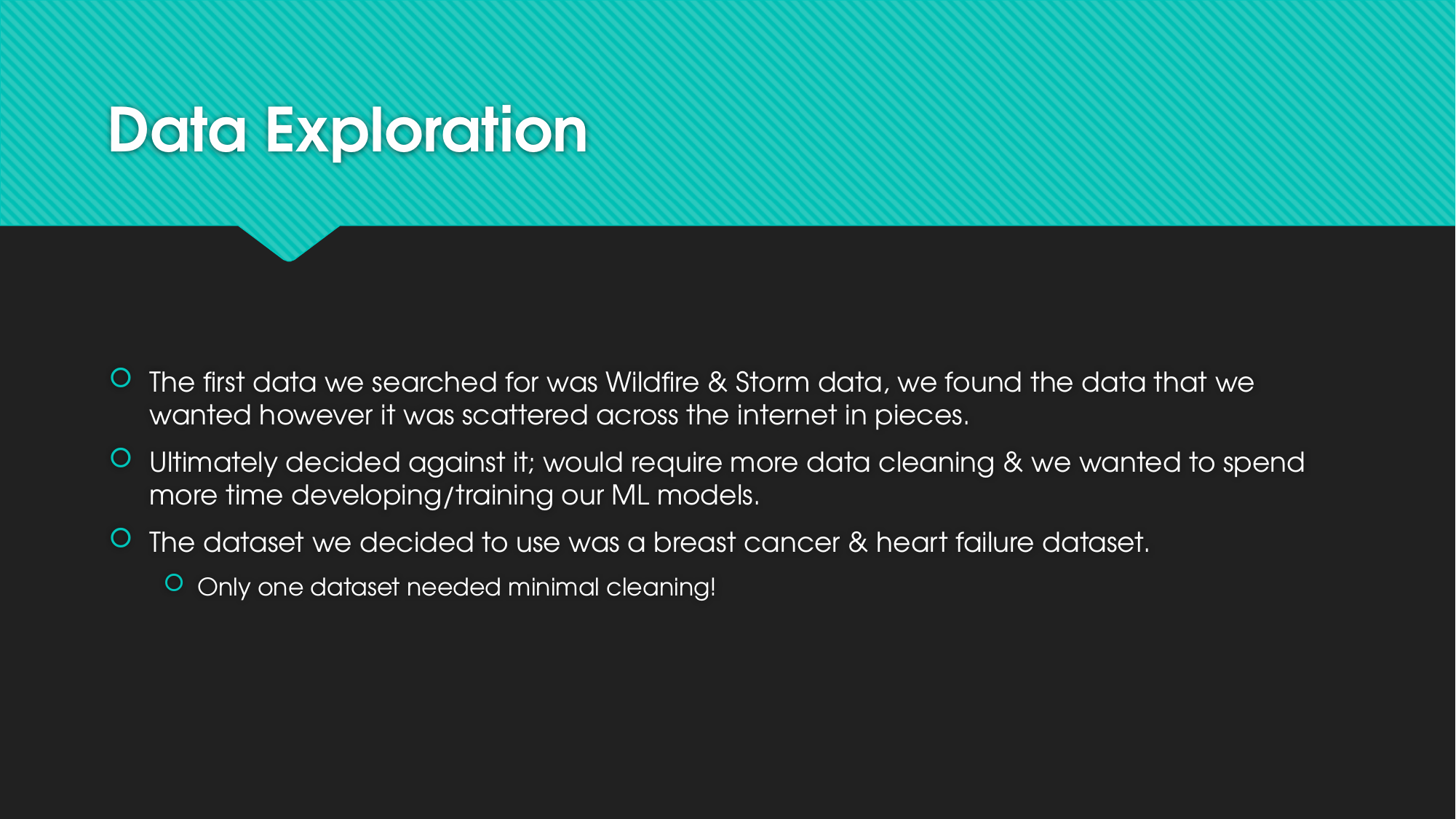

# Data Exploration
The first data we searched for was Wildfire & Storm data, we found the data that we wanted however it was scattered across the internet in pieces.
Ultimately decided against it; would require more data cleaning & we wanted to spend more time developing/training our ML models.
The dataset we decided to use was a breast cancer & heart failure dataset.
Only one dataset needed minimal cleaning!